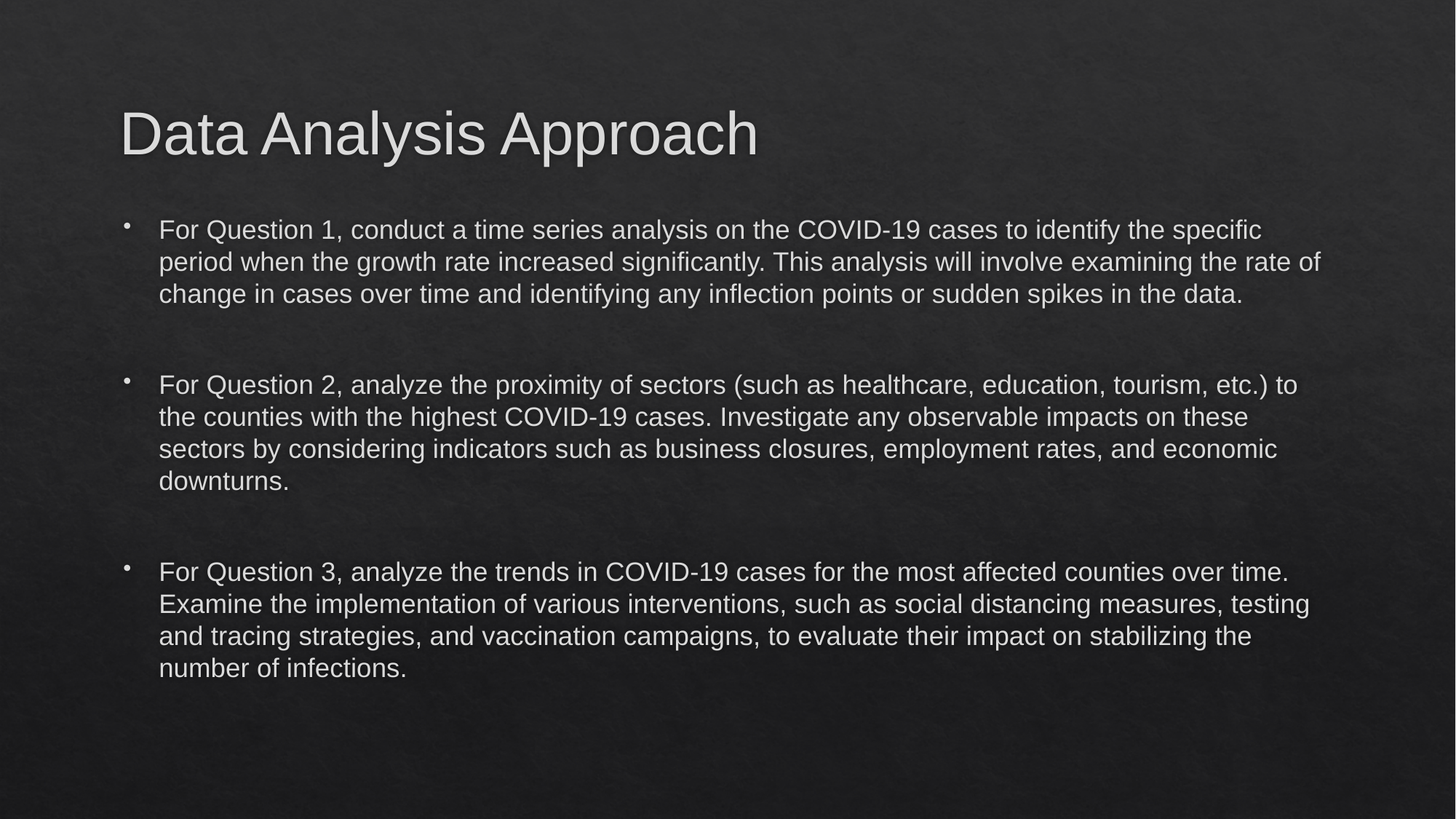

# Data Analysis Approach
For Question 1, conduct a time series analysis on the COVID-19 cases to identify the specific period when the growth rate increased significantly. This analysis will involve examining the rate of change in cases over time and identifying any inflection points or sudden spikes in the data.

For Question 2, analyze the proximity of sectors (such as healthcare, education, tourism, etc.) to the counties with the highest COVID-19 cases. Investigate any observable impacts on these sectors by considering indicators such as business closures, employment rates, and economic downturns.

For Question 3, analyze the trends in COVID-19 cases for the most affected counties over time. Examine the implementation of various interventions, such as social distancing measures, testing and tracing strategies, and vaccination campaigns, to evaluate their impact on stabilizing the number of infections.